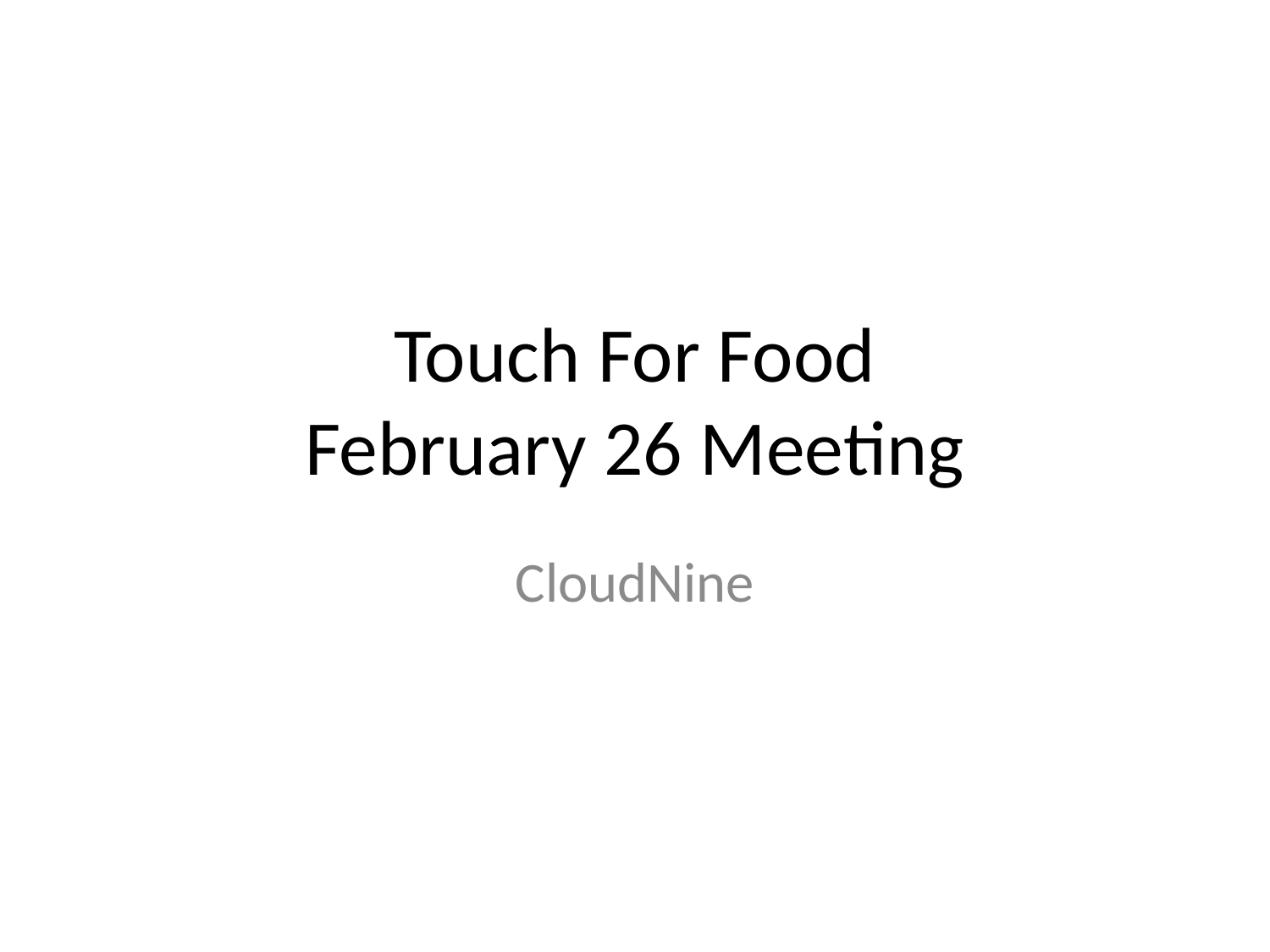

# Touch For Food February 26 Meeting
CloudNine